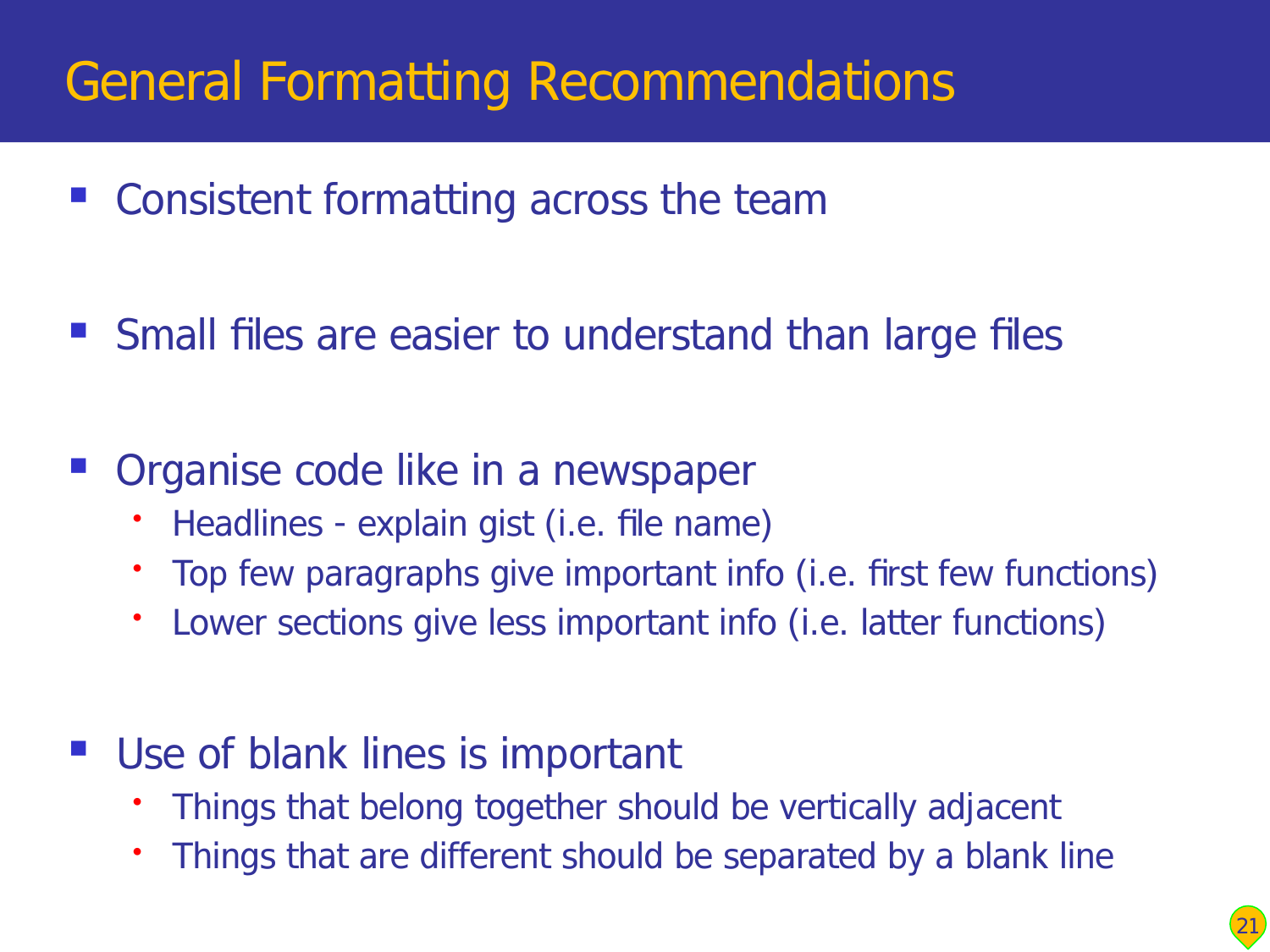

# General Formatting Recommendations
Consistent formatting across the team

Small files are easier to understand than large files

Organise code like in a newspaper
Headlines - explain gist (i.e. file name)
Top few paragraphs give important info (i.e. first few functions)
Lower sections give less important info (i.e. latter functions)

Use of blank lines is important
Things that belong together should be vertically adjacent
Things that are different should be separated by a blank line
21